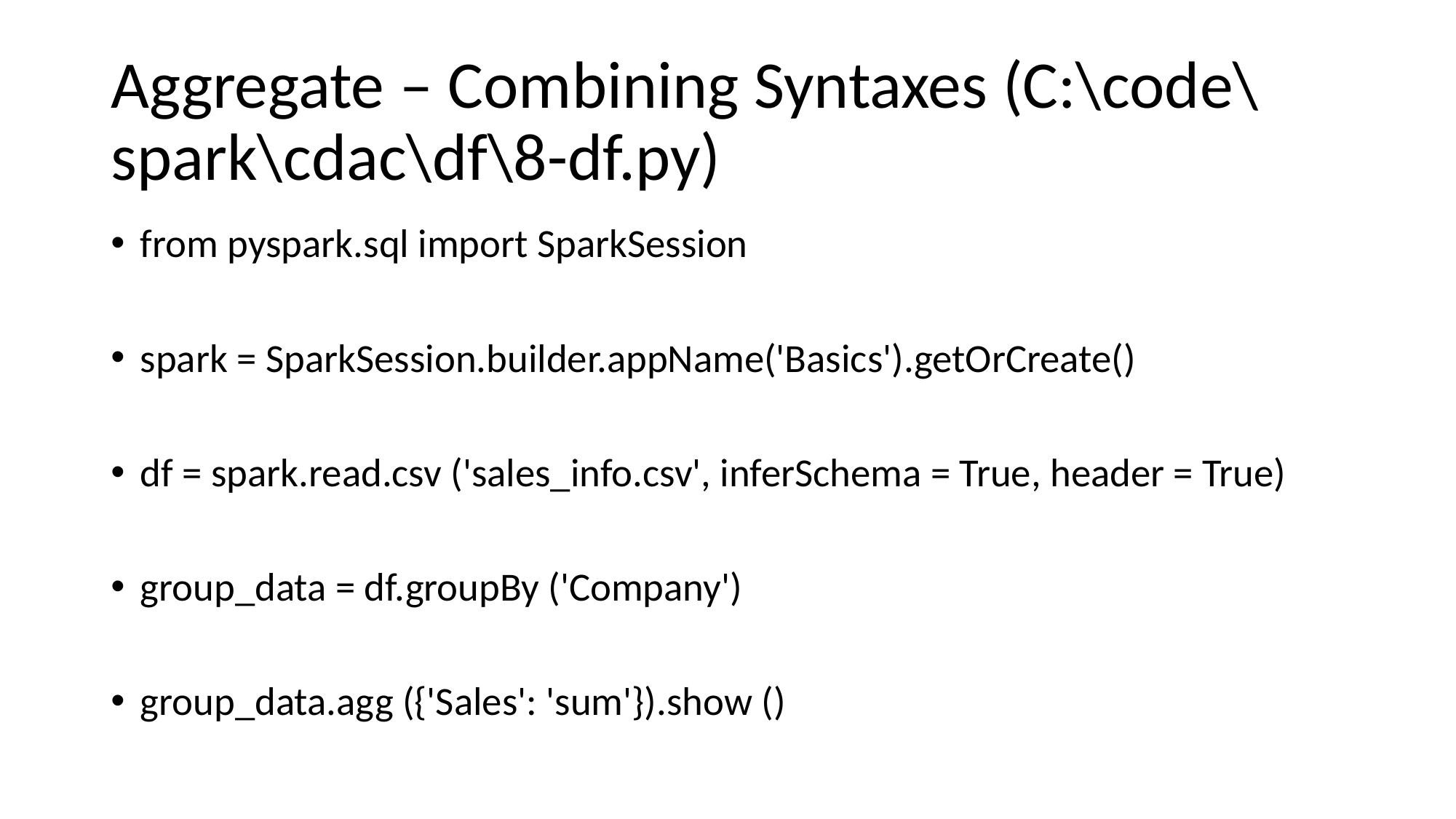

# Aggregate – Combining Syntaxes (C:\code\spark\cdac\df\8-df.py)
from pyspark.sql import SparkSession

spark = SparkSession.builder.appName('Basics').getOrCreate()

df = spark.read.csv ('sales_info.csv', inferSchema = True, header = True)

group_data = df.groupBy ('Company')

group_data.agg ({'Sales': 'sum'}).show ()